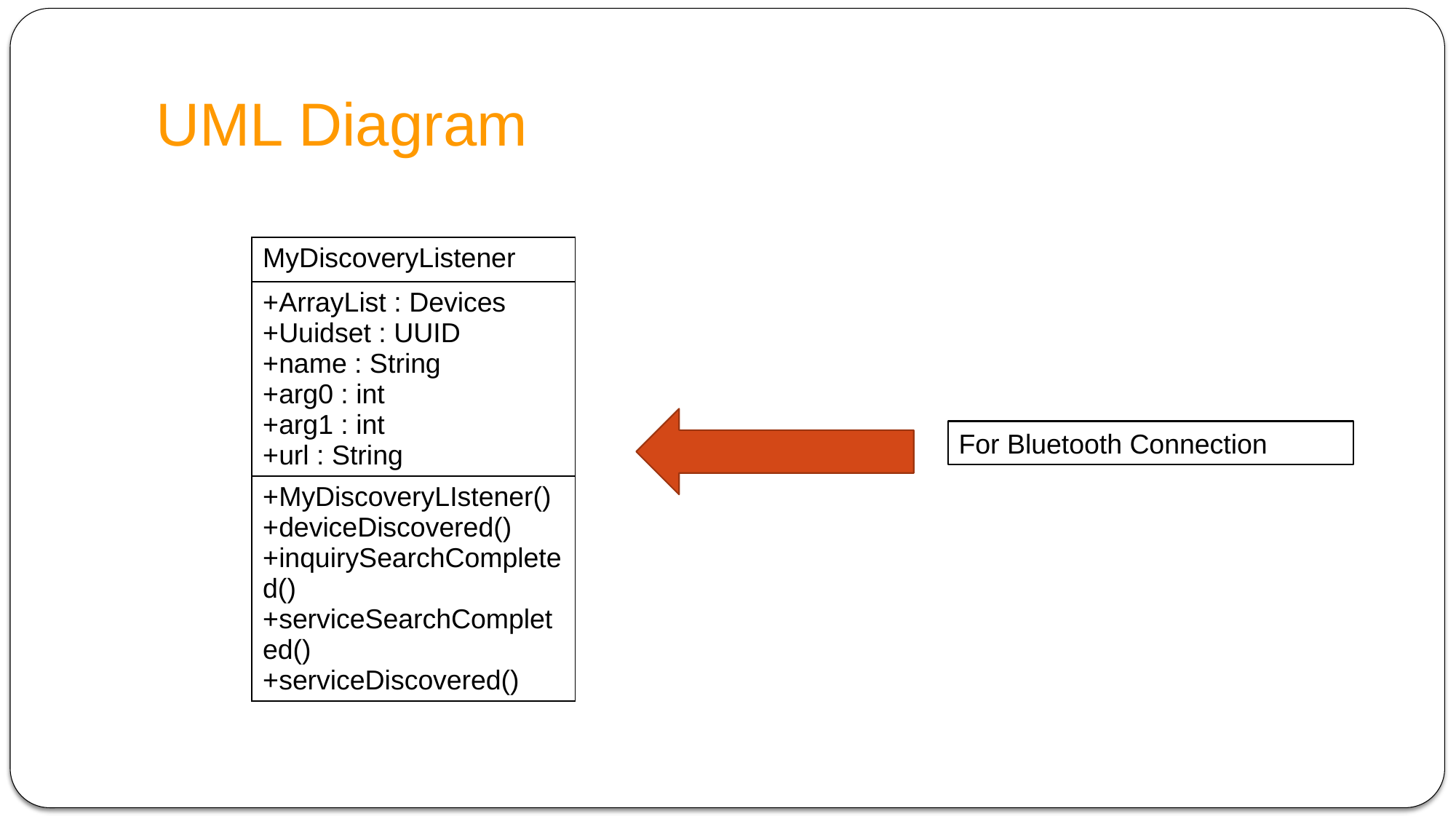

# UML Diagram
| MyDiscoveryListener |
| --- |
| +ArrayList : Devices +Uuidset : UUID +name : String +arg0 : int +arg1 : int +url : String |
| +MyDiscoveryLIstener() +deviceDiscovered() +inquirySearchCompleted() +serviceSearchCompleted() +serviceDiscovered() |

For Bluetooth Connection